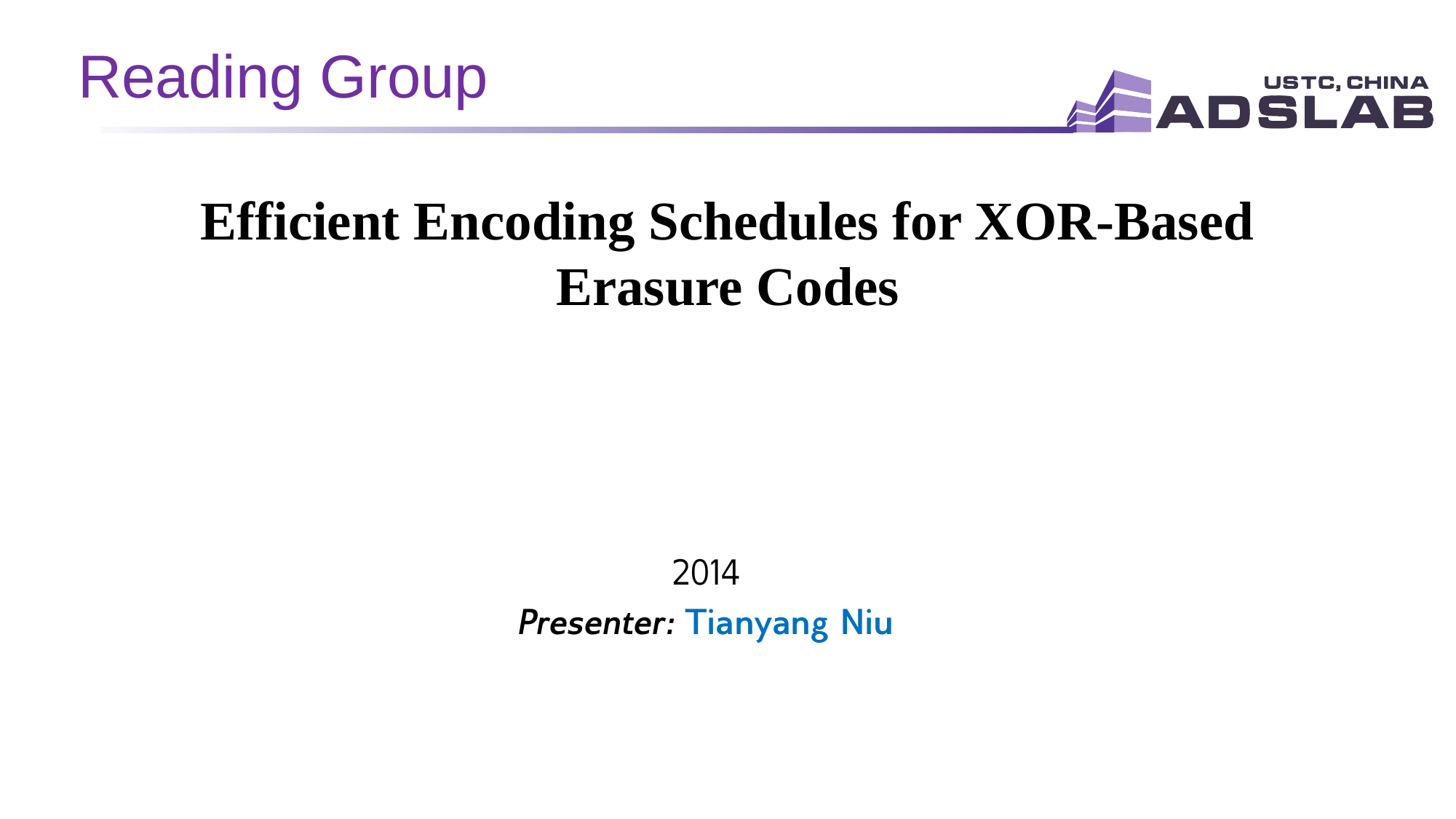

Reading Group
Efficient Encoding Schedules for XOR-Based
Erasure Codes
2014
Presenter: Tianyang Niu